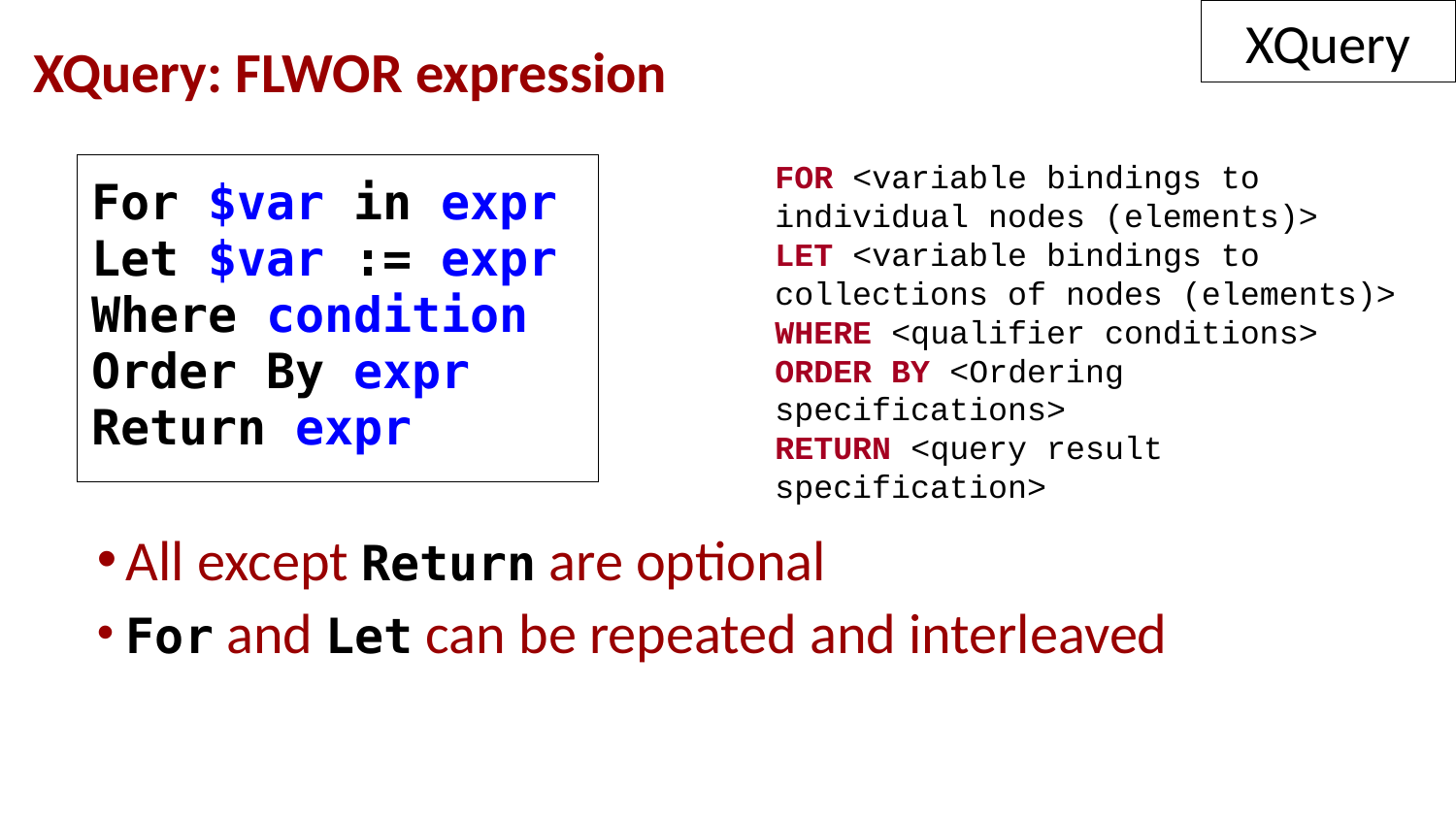

XQuery
XQuery: FLWOR expression

All except Return are optional
For and Let can be repeated and interleaved
FOR <variable bindings to individual nodes (elements)>
LET <variable bindings to collections of nodes (elements)>
WHERE <qualifier conditions>
ORDER BY <Ordering specifications>
RETURN <query result specification>
For $var in expr
Let $var := expr
Where condition
Order By expr
Return expr